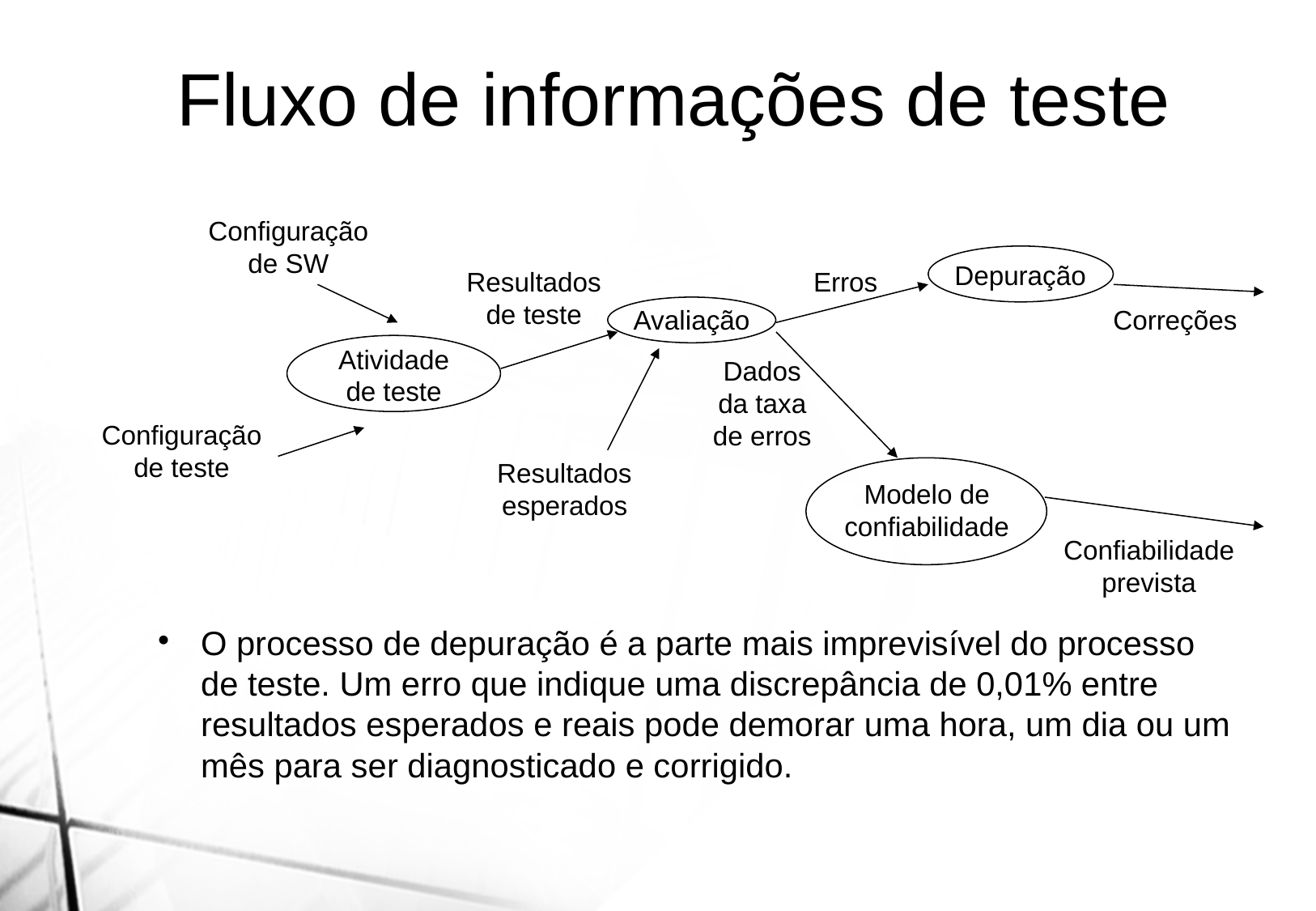

Fluxo de informações de teste
Configuração
de SW

Depuração
Resultados
de teste
Erros

Avaliação
Correções

Atividade
de teste

Dados
da taxa
de erros
Configuração
de teste

Resultados
esperados

Modelo de
confiabilidade

Confiabilidade
prevista
O processo de depuração é a parte mais imprevisível do processo de teste. Um erro que indique uma discrepância de 0,01% entre resultados esperados e reais pode demorar uma hora, um dia ou um mês para ser diagnosticado e corrigido.